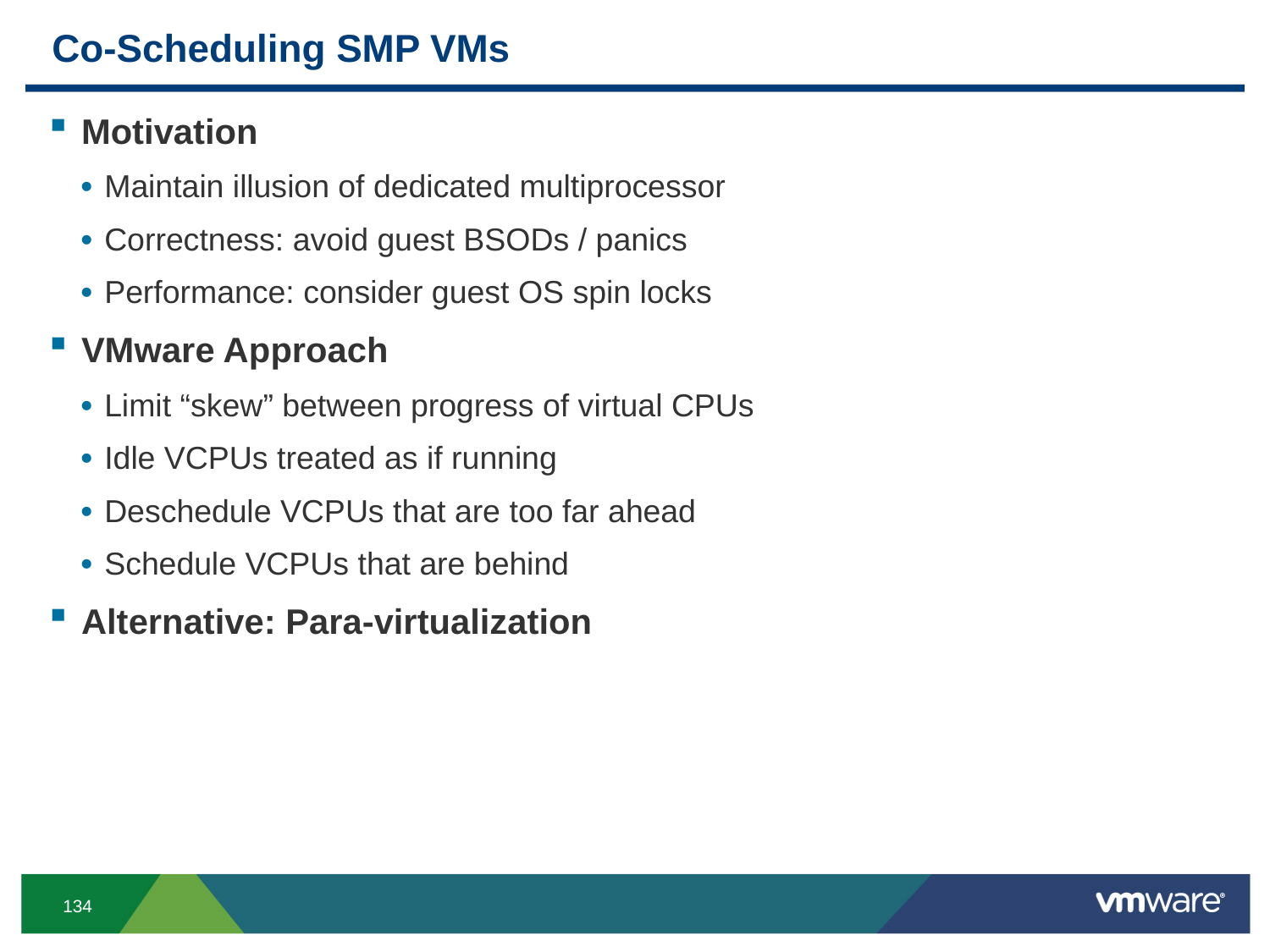

# Co-Scheduling SMP VMs
Motivation
Maintain illusion of dedicated multiprocessor
Correctness: avoid guest BSODs / panics
Performance: consider guest OS spin locks
VMware Approach
Limit “skew” between progress of virtual CPUs
Idle VCPUs treated as if running
Deschedule VCPUs that are too far ahead
Schedule VCPUs that are behind
Alternative: Para-virtualization